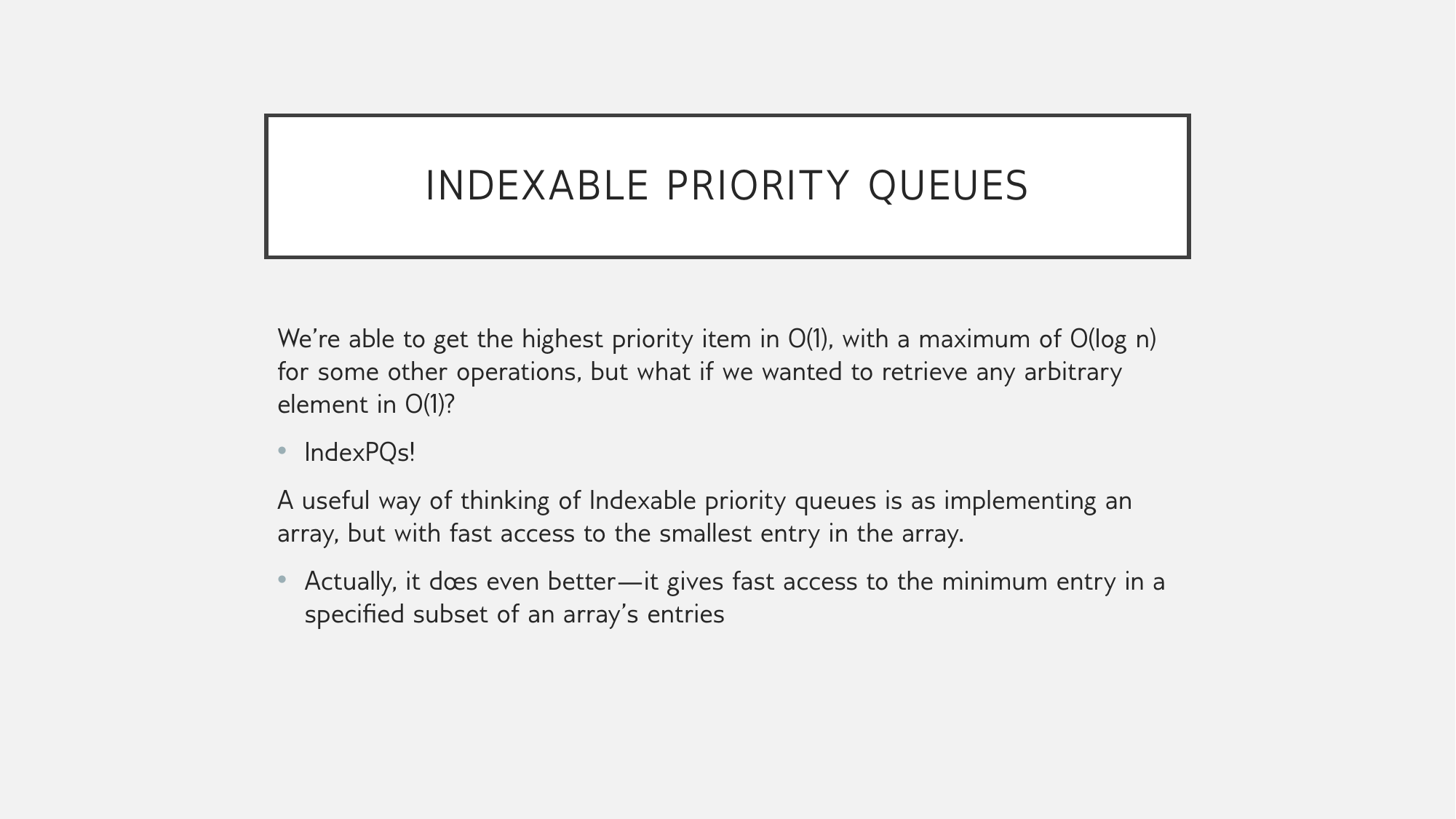

# Indexable Priority QUeues
We’re able to get the highest priority item in O(1), with a maximum of O(log n) for some other operations, but what if we wanted to retrieve any arbitrary element in O(1)?
IndexPQs!
A useful way of thinking of Indexable priority queues is as implementing an array, but with fast access to the smallest entry in the array.
Actually, it does even better—it gives fast access to the minimum entry in a specified subset of an array’s entries